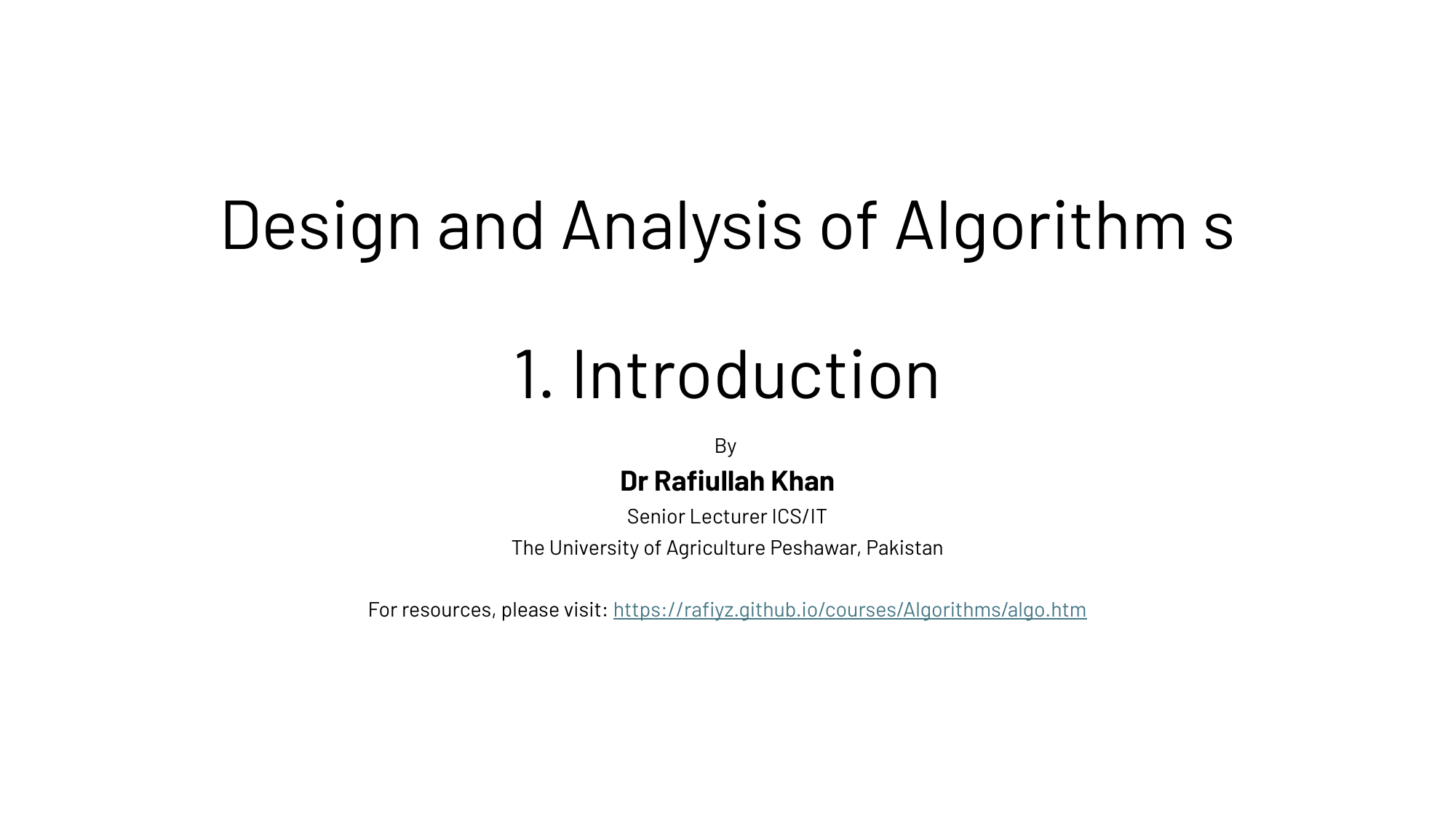

# Design and Analysis of Algorithm s 1. Introduction
By
Dr Rafiullah Khan
Senior Lecturer ICS/IT
The University of Agriculture Peshawar, Pakistan

For resources, please visit: https://rafiyz.github.io/courses/Algorithms/algo.htm